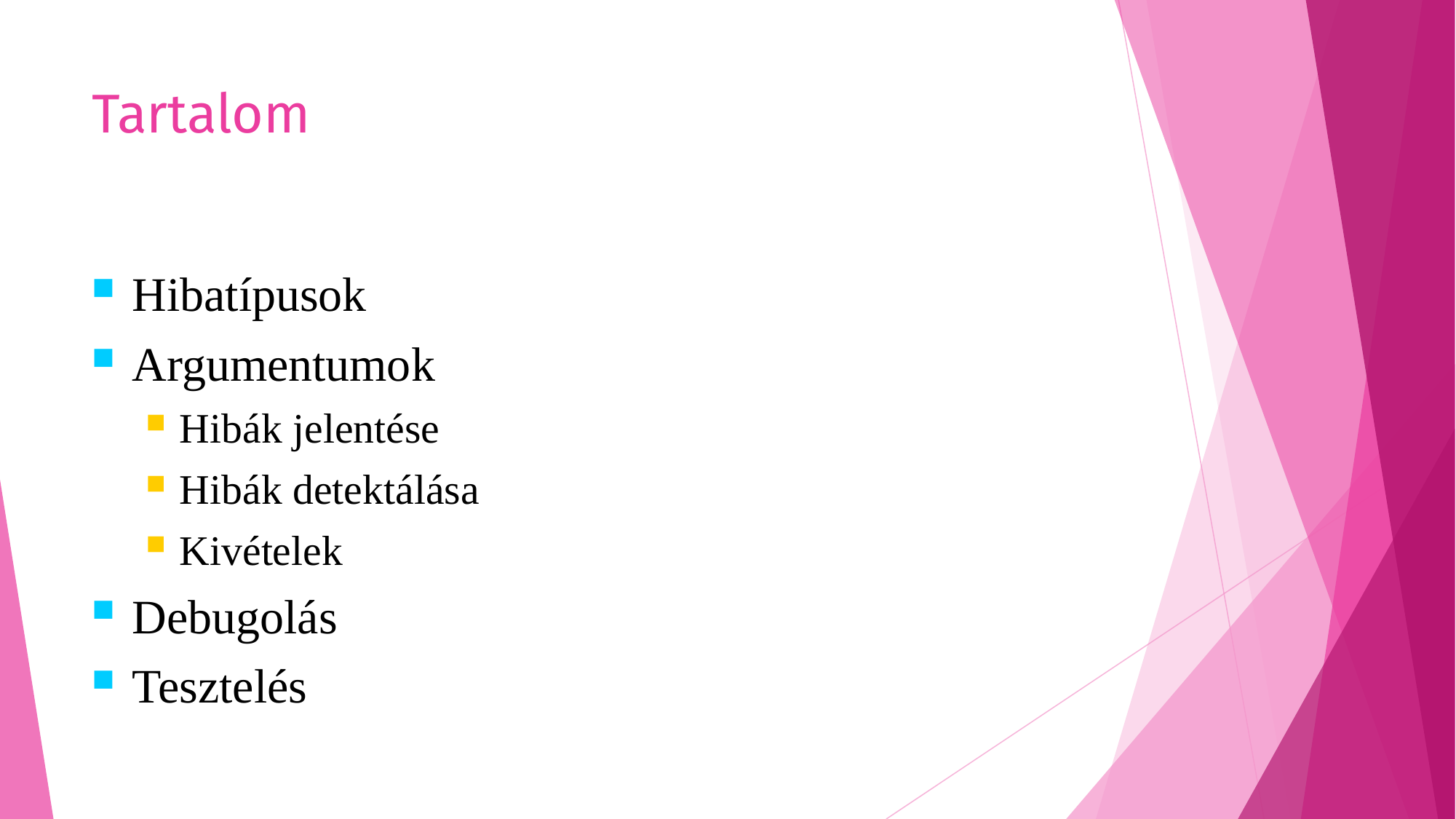

# Tartalom
Hibatípusok
Argumentumok
Hibák jelentése
Hibák detektálása
Kivételek
Debugolás
Tesztelés